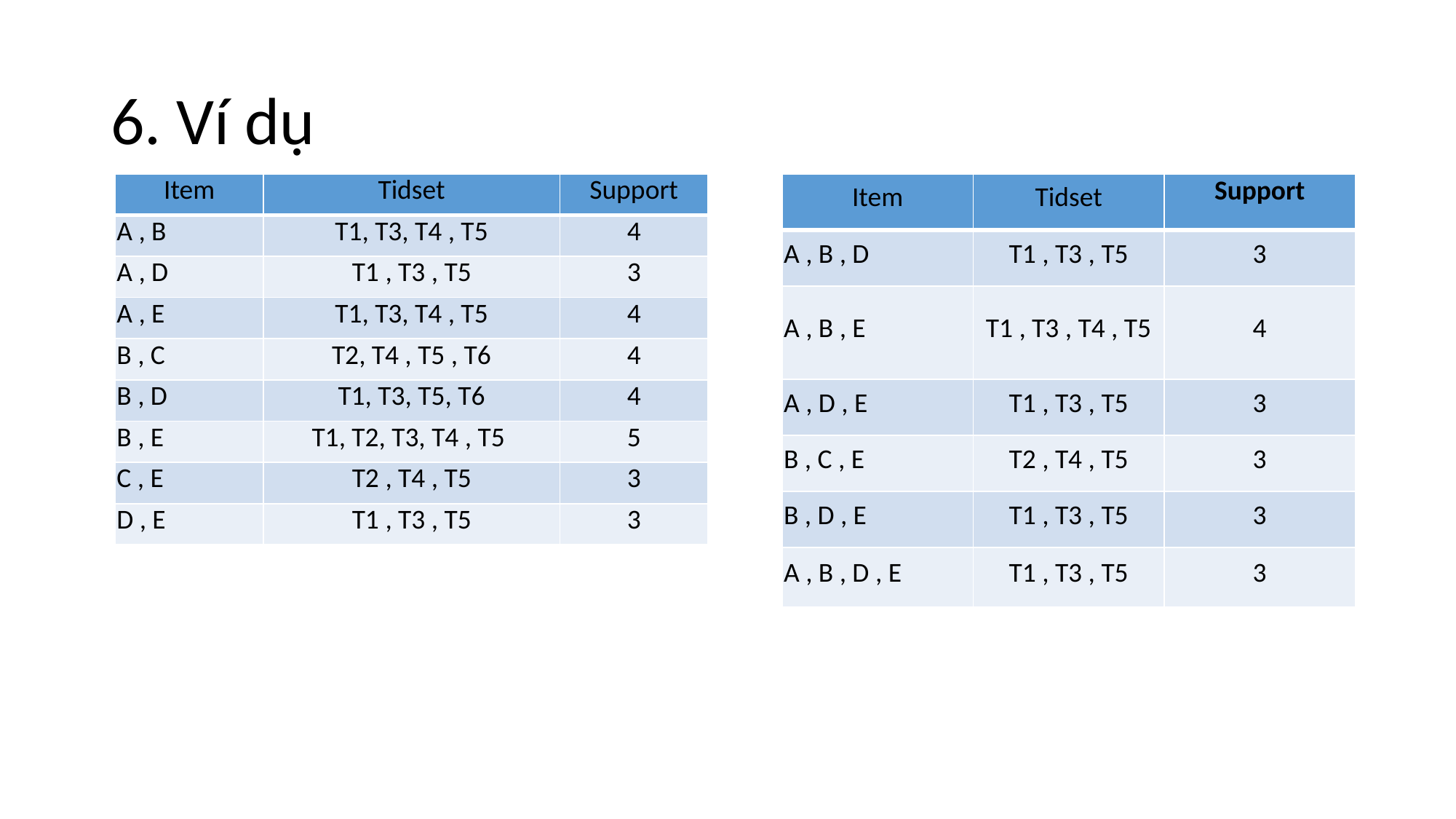

# 6. Ví dụ
| Item | Tidset | Support |
| --- | --- | --- |
| A , B | T1, T3, T4 , T5 | 4 |
| A , D | T1 , T3 , T5 | 3 |
| A , E | T1, T3, T4 , T5 | 4 |
| B , C | T2, T4 , T5 , T6 | 4 |
| B , D | T1, T3, T5, T6 | 4 |
| B , E | T1, T2, T3, T4 , T5 | 5 |
| C , E | T2 , T4 , T5 | 3 |
| D , E | T1 , T3 , T5 | 3 |

| Item | Tidset | Support |
| --- | --- | --- |
| A , B , D | T1 , T3 , T5 | 3 |
| A , B , E | T1 , T3 , T4 , T5 | 4 |
| A , D , E | T1 , T3 , T5 | 3 |
| B , C , E | T2 , T4 , T5 | 3 |
| B , D , E | T1 , T3 , T5 | 3 |
| A , B , D , E | T1 , T3 , T5 | 3 |